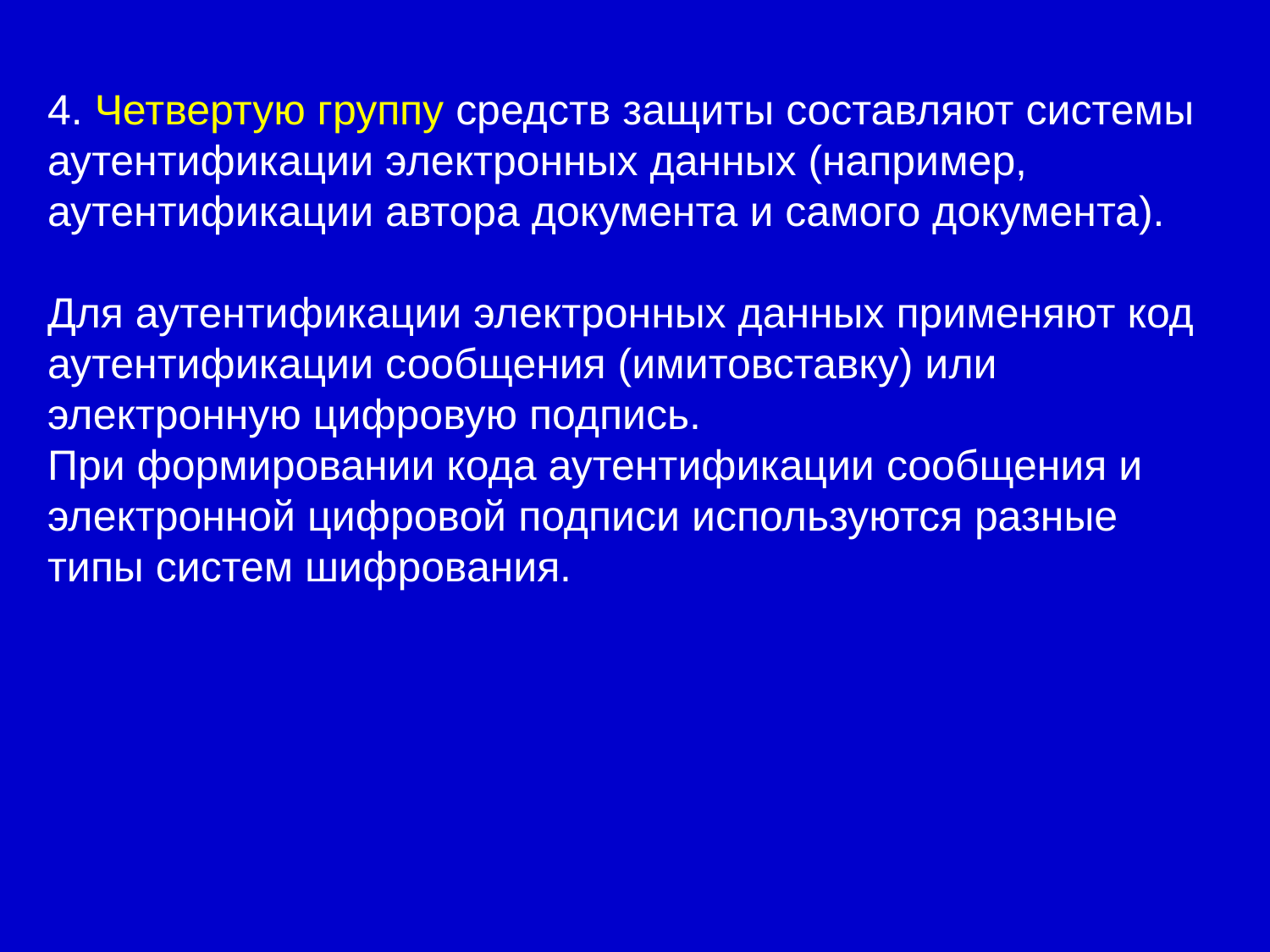

4. Четвертую группу средств защиты составляют системы аутентификации электронных данных (например, аутентификации автора документа и самого документа).

Для аутентификации электронных данных применяют код
аутентификации сообщения (имитовставку) или электронную цифровую подпись.
При формировании кода аутентификации сообщения и электронной цифровой подписи используются разные типы систем шифрования.